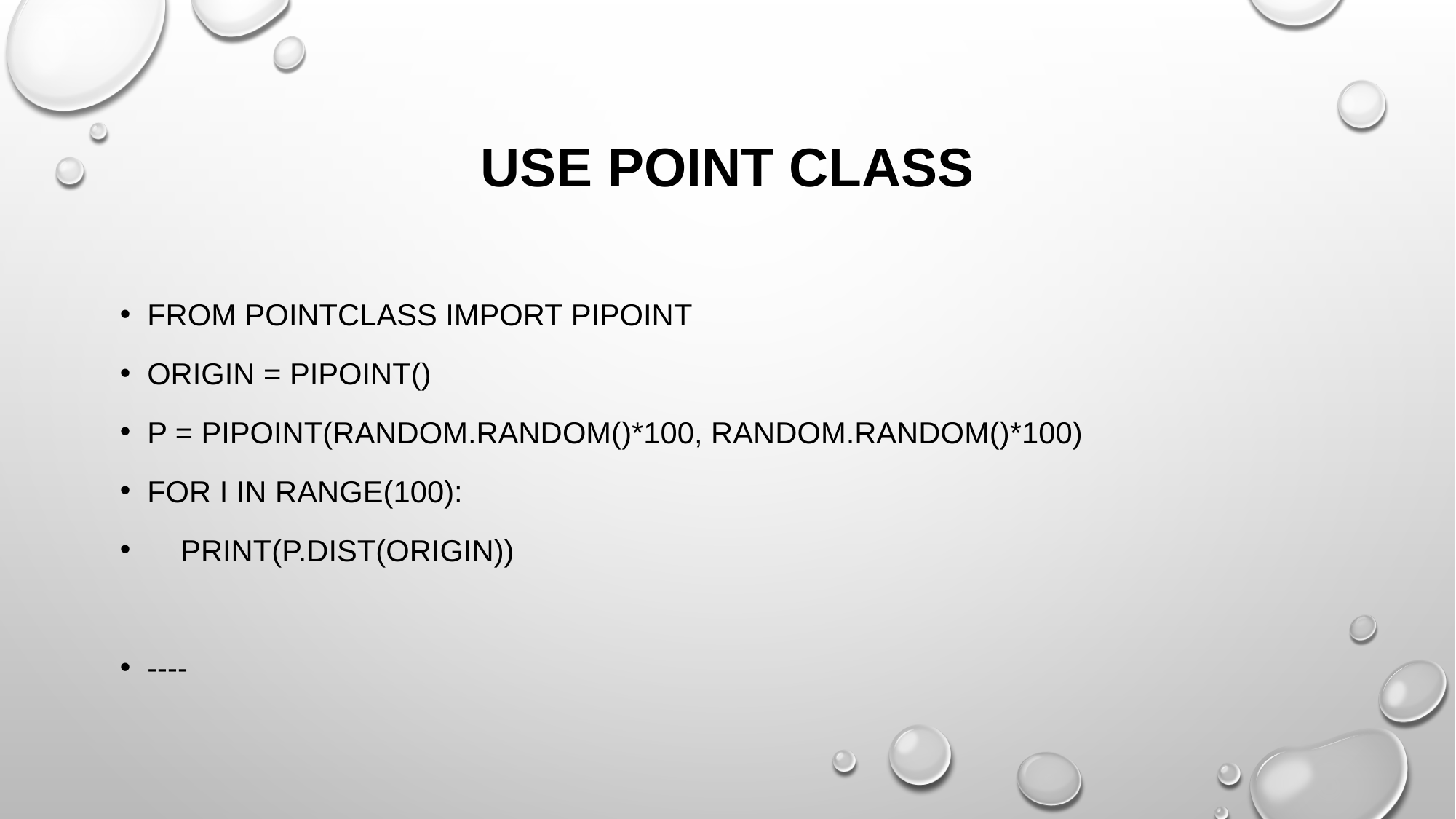

# Use Point Class
From pointclass import pipoint
Origin = pipoint()
P = pipoint(random.random()*100, random.random()*100)
For I in range(100):
    print(p.dist(origin))

----